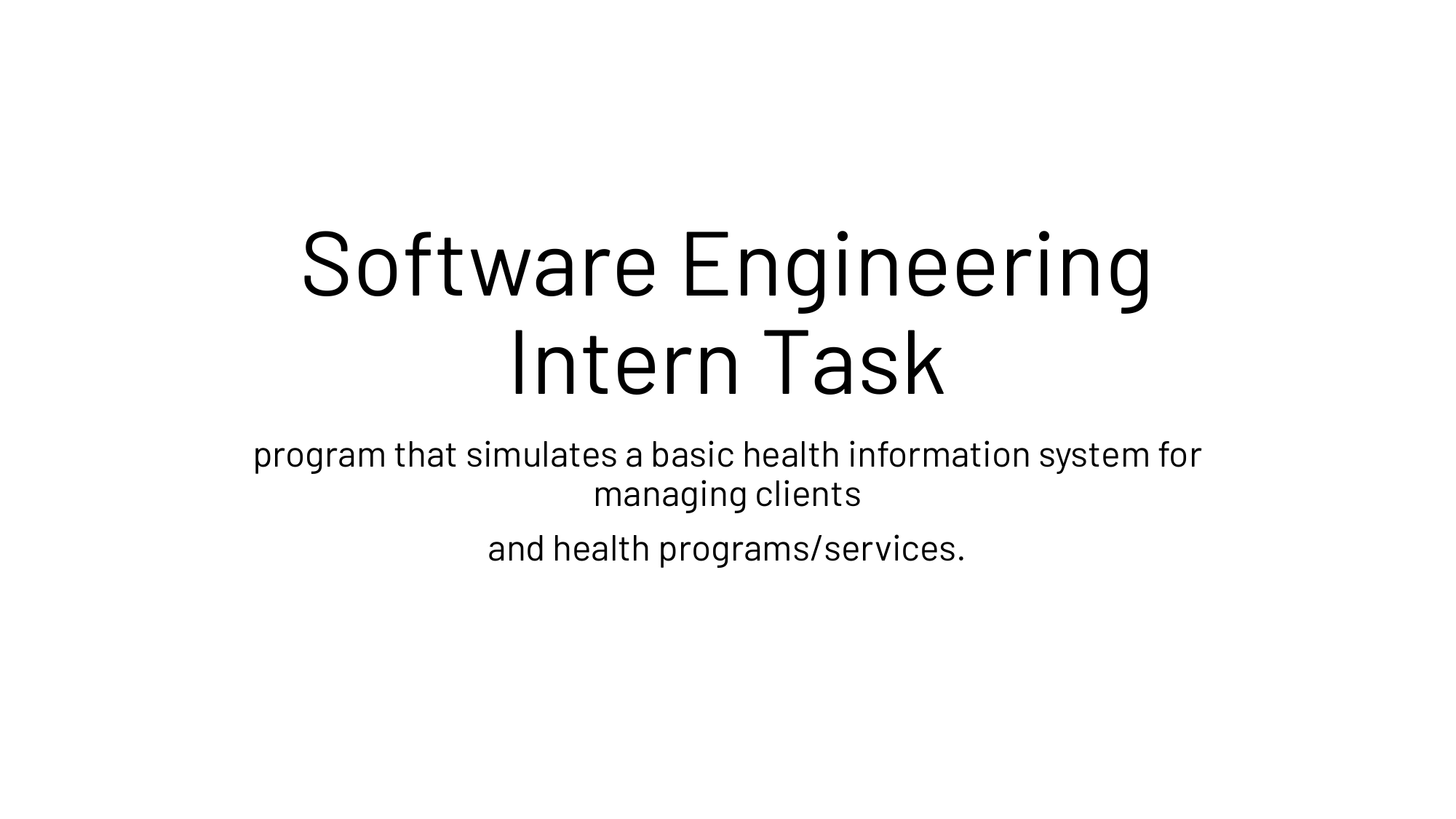

# Software Engineering Intern Task
program that simulates a basic health information system for managing clients
and health programs/services.